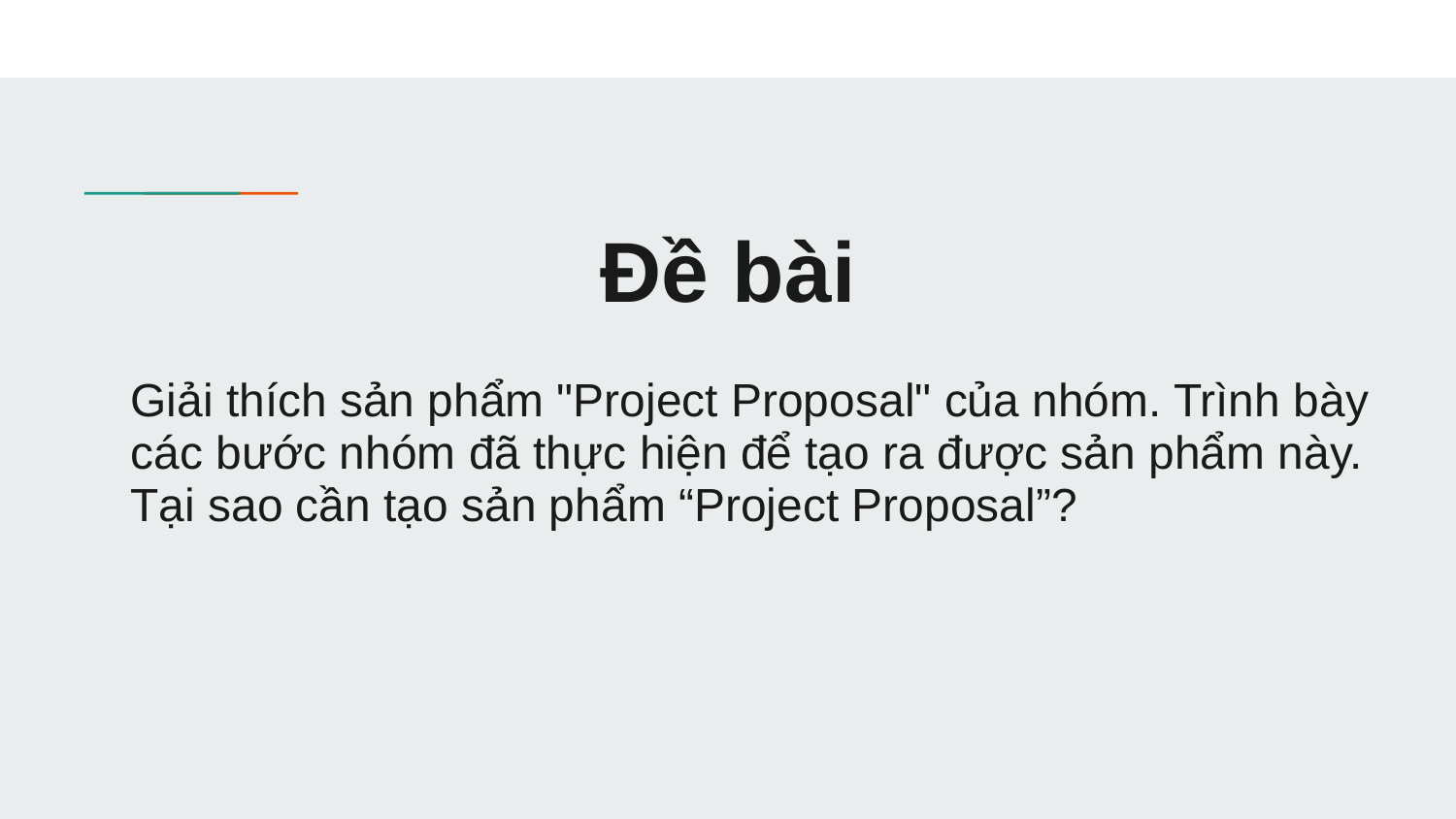

# Đề bài
Giải thích sản phẩm "Project Proposal" của nhóm. Trình bày các bước nhóm đã thực hiện để tạo ra được sản phẩm này. Tại sao cần tạo sản phẩm “Project Proposal”?